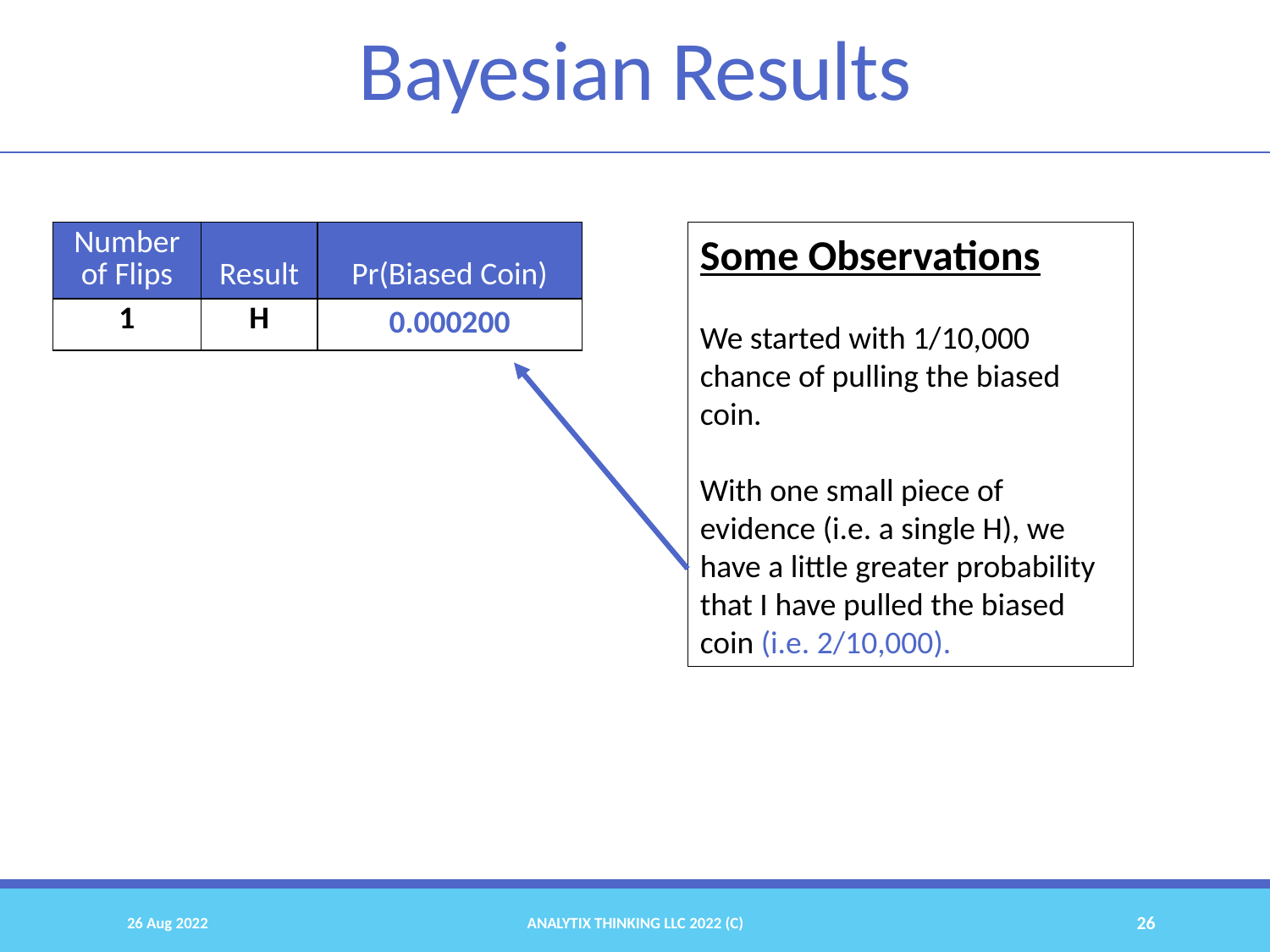

Bayesian Results
| Number of Flips | Result | Pr(Biased Coin) |
| --- | --- | --- |
| 1 | H | 0.000200 |
Some Observations

We started with 1/10,000 chance of pulling the biased coin.

With one small piece of evidence (i.e. a single H), we have a little greater probability that I have pulled the biased coin (i.e. 2/10,000).
26 Aug 2022
Analytix Thinking LLC 2022 (C)
26